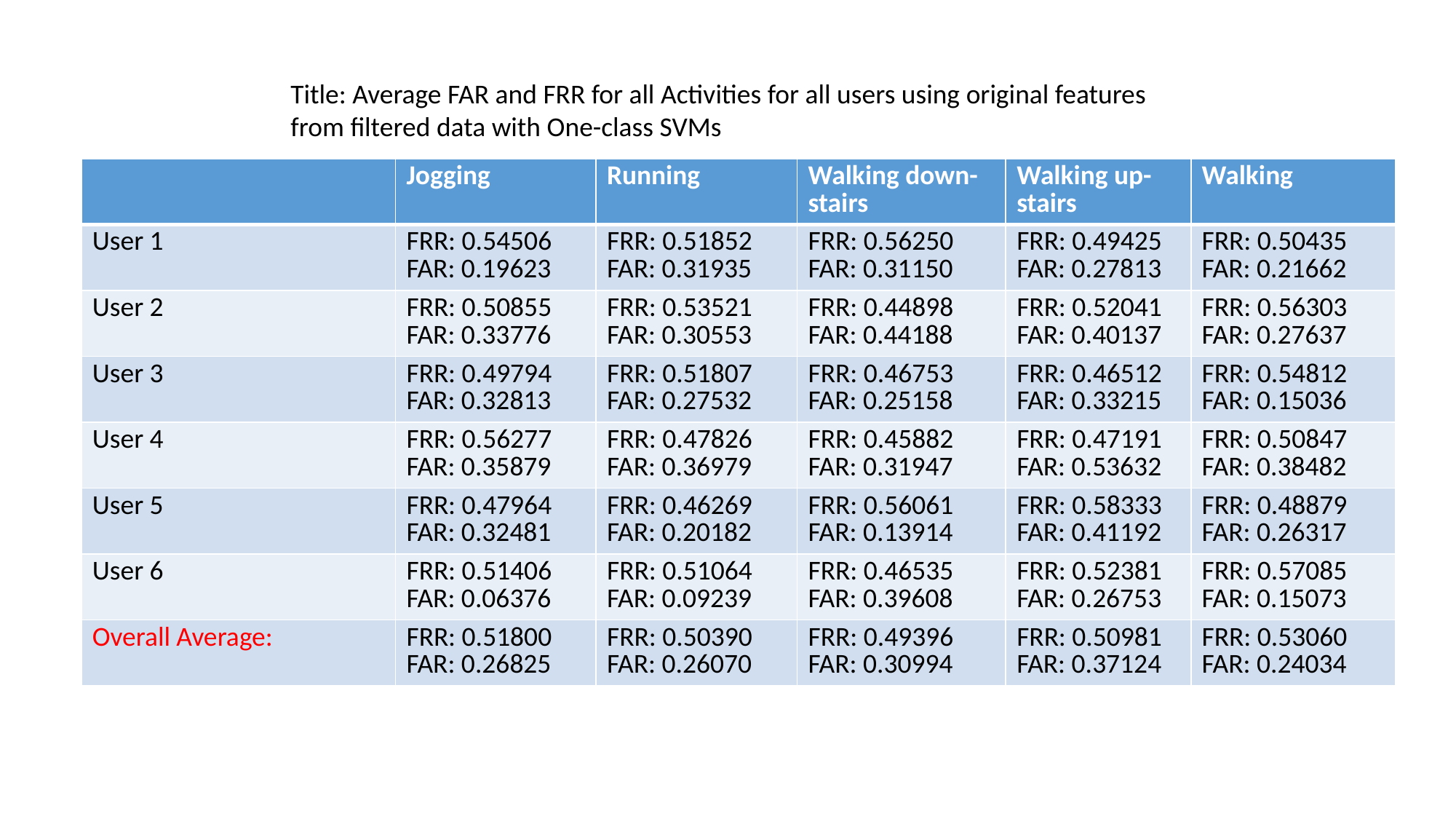

Title: Average FAR and FRR for all Activities for all users using original features from filtered data with One-class SVMs
|  | Jogging | Running | Walking down-stairs | Walking up-stairs | Walking |
| --- | --- | --- | --- | --- | --- |
| User 1 | FRR: 0.54506 FAR: 0.19623 | FRR: 0.51852 FAR: 0.31935 | FRR: 0.56250 FAR: 0.31150 | FRR: 0.49425 FAR: 0.27813 | FRR: 0.50435 FAR: 0.21662 |
| User 2 | FRR: 0.50855 FAR: 0.33776 | FRR: 0.53521 FAR: 0.30553 | FRR: 0.44898 FAR: 0.44188 | FRR: 0.52041 FAR: 0.40137 | FRR: 0.56303 FAR: 0.27637 |
| User 3 | FRR: 0.49794 FAR: 0.32813 | FRR: 0.51807 FAR: 0.27532 | FRR: 0.46753 FAR: 0.25158 | FRR: 0.46512 FAR: 0.33215 | FRR: 0.54812 FAR: 0.15036 |
| User 4 | FRR: 0.56277 FAR: 0.35879 | FRR: 0.47826 FAR: 0.36979 | FRR: 0.45882 FAR: 0.31947 | FRR: 0.47191 FAR: 0.53632 | FRR: 0.50847 FAR: 0.38482 |
| User 5 | FRR: 0.47964 FAR: 0.32481 | FRR: 0.46269 FAR: 0.20182 | FRR: 0.56061 FAR: 0.13914 | FRR: 0.58333 FAR: 0.41192 | FRR: 0.48879 FAR: 0.26317 |
| User 6 | FRR: 0.51406 FAR: 0.06376 | FRR: 0.51064 FAR: 0.09239 | FRR: 0.46535 FAR: 0.39608 | FRR: 0.52381 FAR: 0.26753 | FRR: 0.57085 FAR: 0.15073 |
| Overall Average: | FRR: 0.51800 FAR: 0.26825 | FRR: 0.50390 FAR: 0.26070 | FRR: 0.49396 FAR: 0.30994 | FRR: 0.50981 FAR: 0.37124 | FRR: 0.53060 FAR: 0.24034 |